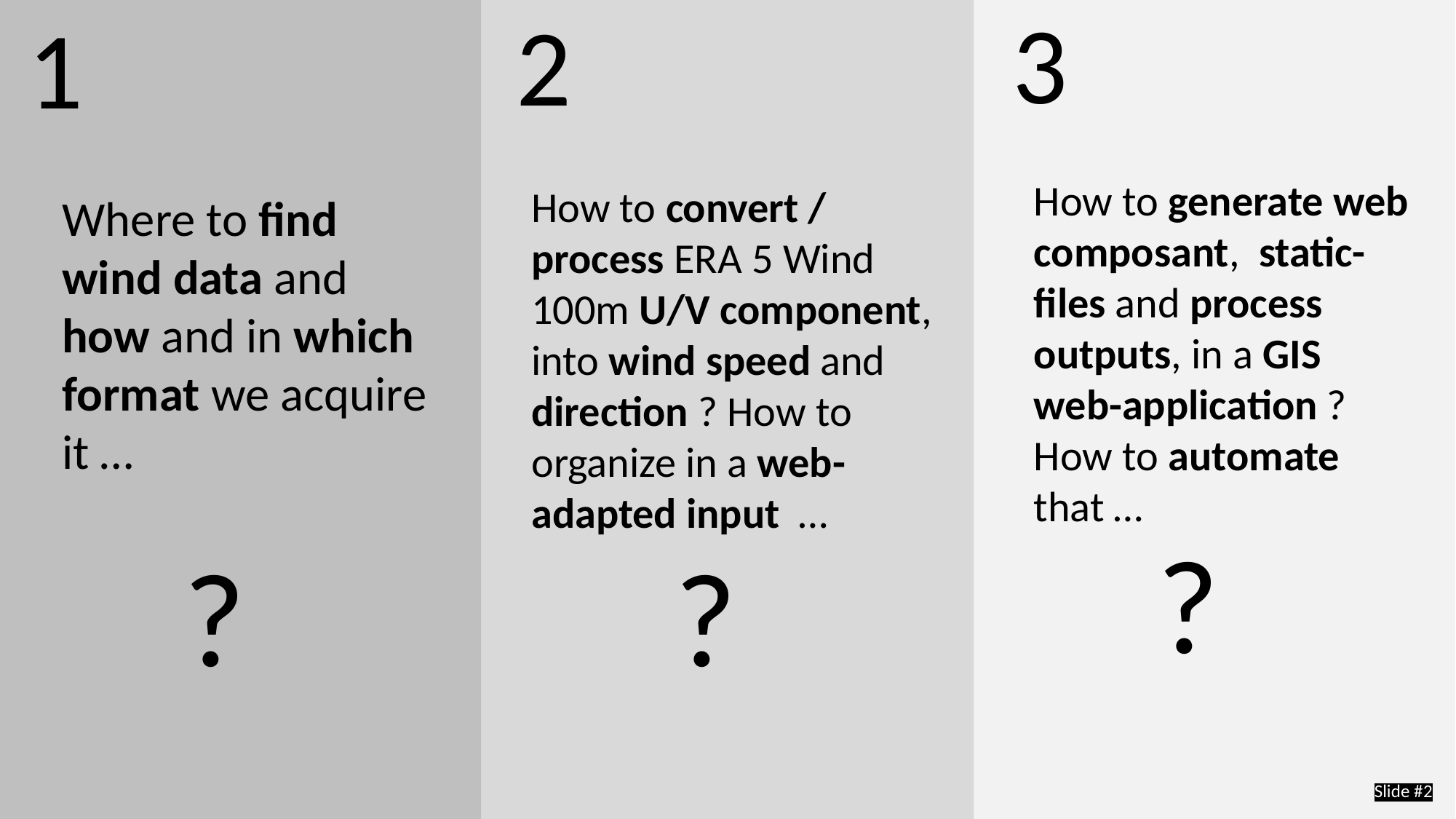

3
2
1
How to generate web composant,  static-files and process outputs, in a GIS web-application ? How to automate that …
How to convert / process ERA 5 Wind 100m U/V component, into wind speed and direction ? How to organize in a web-adapted input  …
Where to find wind data and how and in which format we acquire it …
?
?
?
Slide #2